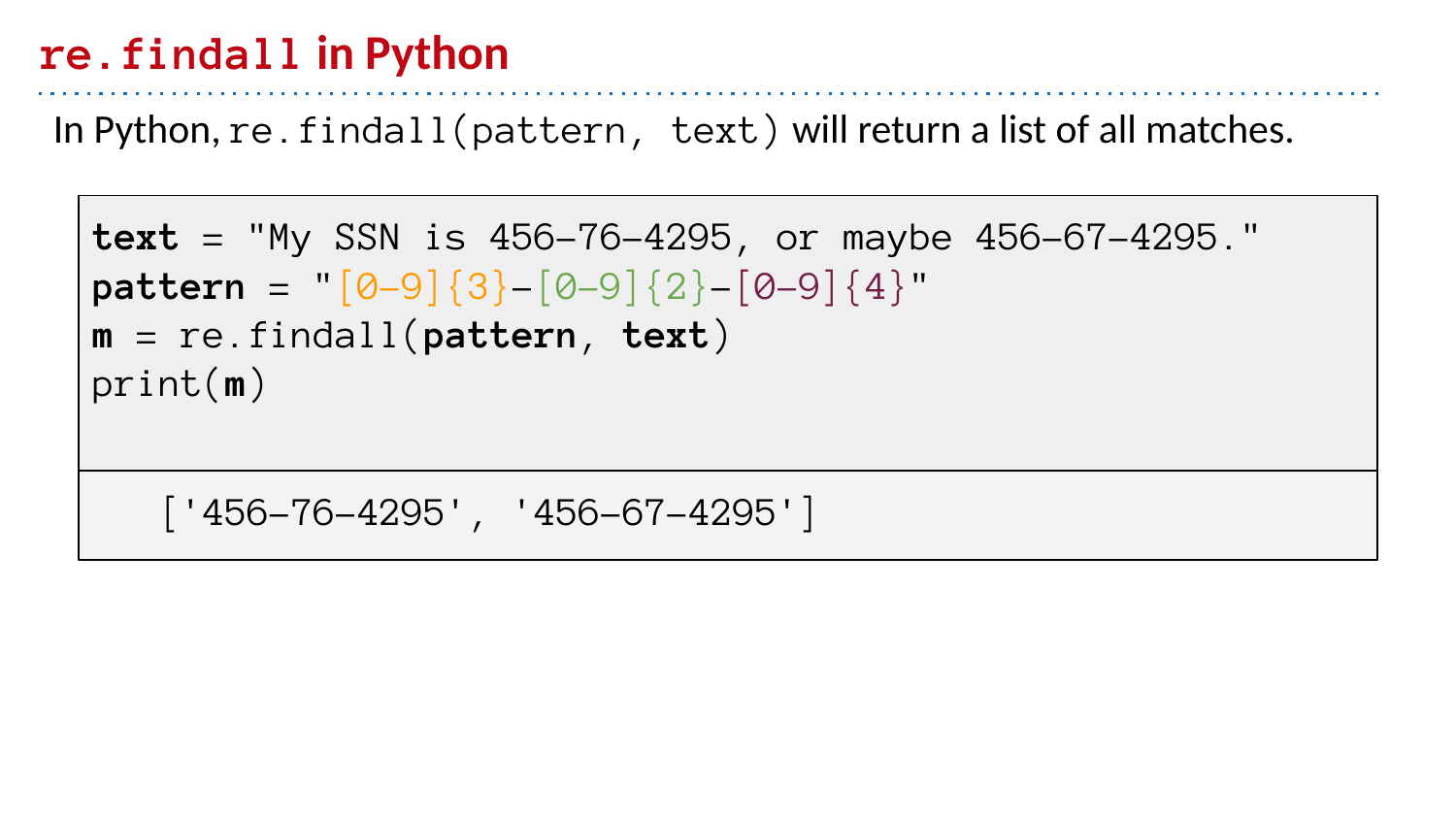

# re.findall in Python
In Python, re.findall(pattern, text) will return a list of all matches.

text = "My SSN is 456-76-4295, or maybe 456-67-4295."
pattern = "[0-9]{3}-[0-9]{2}-[0-9]{4}"
m = re.findall(pattern, text)
print(m)
   ['456-76-4295', '456-67-4295']